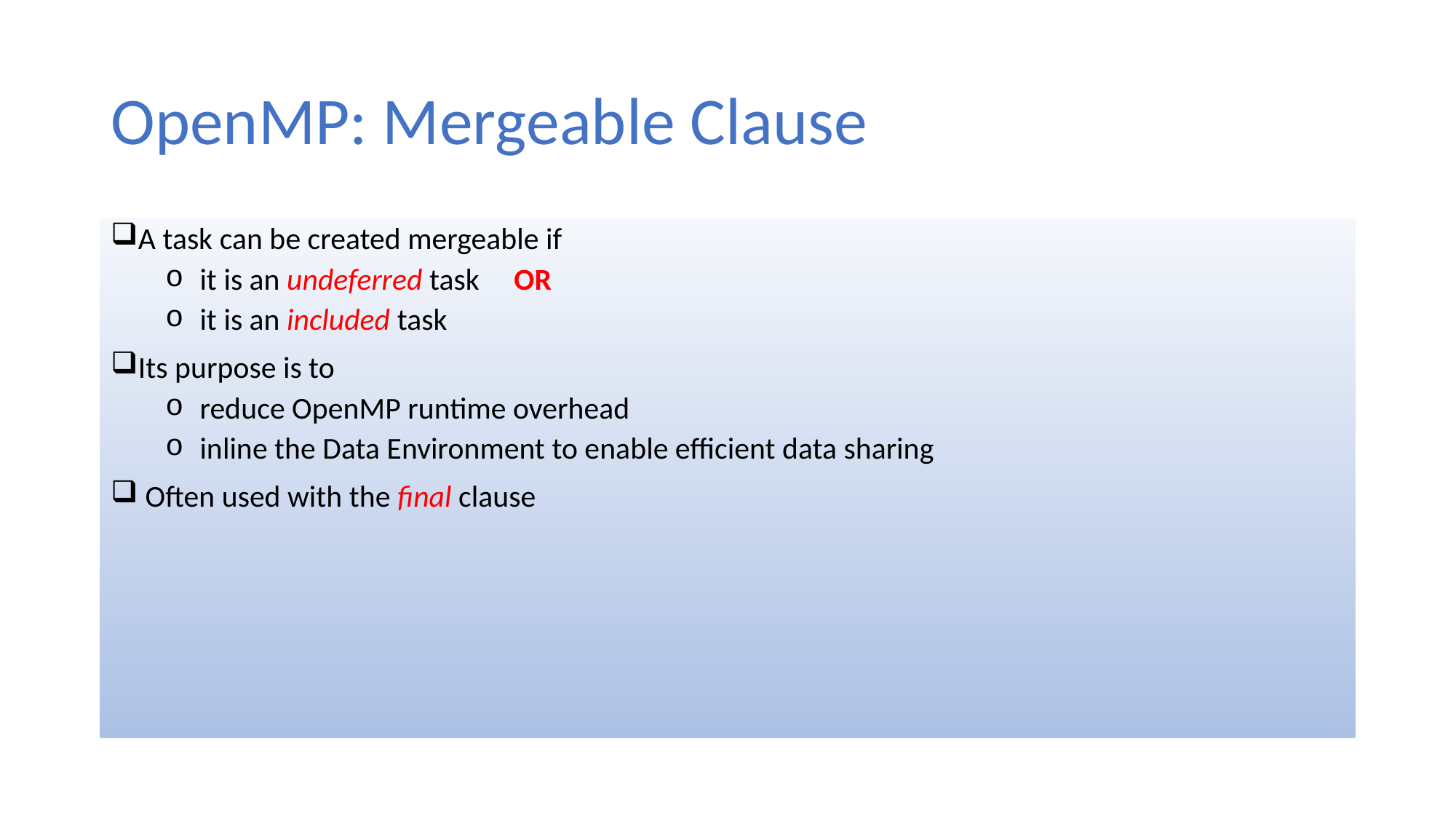

# OpenMP: Mergeable Clause
A task can be created mergeable if
 it is an undeferred task     OR
 it is an included task
Its purpose is to
 reduce OpenMP runtime overhead
 inline the Data Environment to enable efficient data sharing
 Often used with the final clause